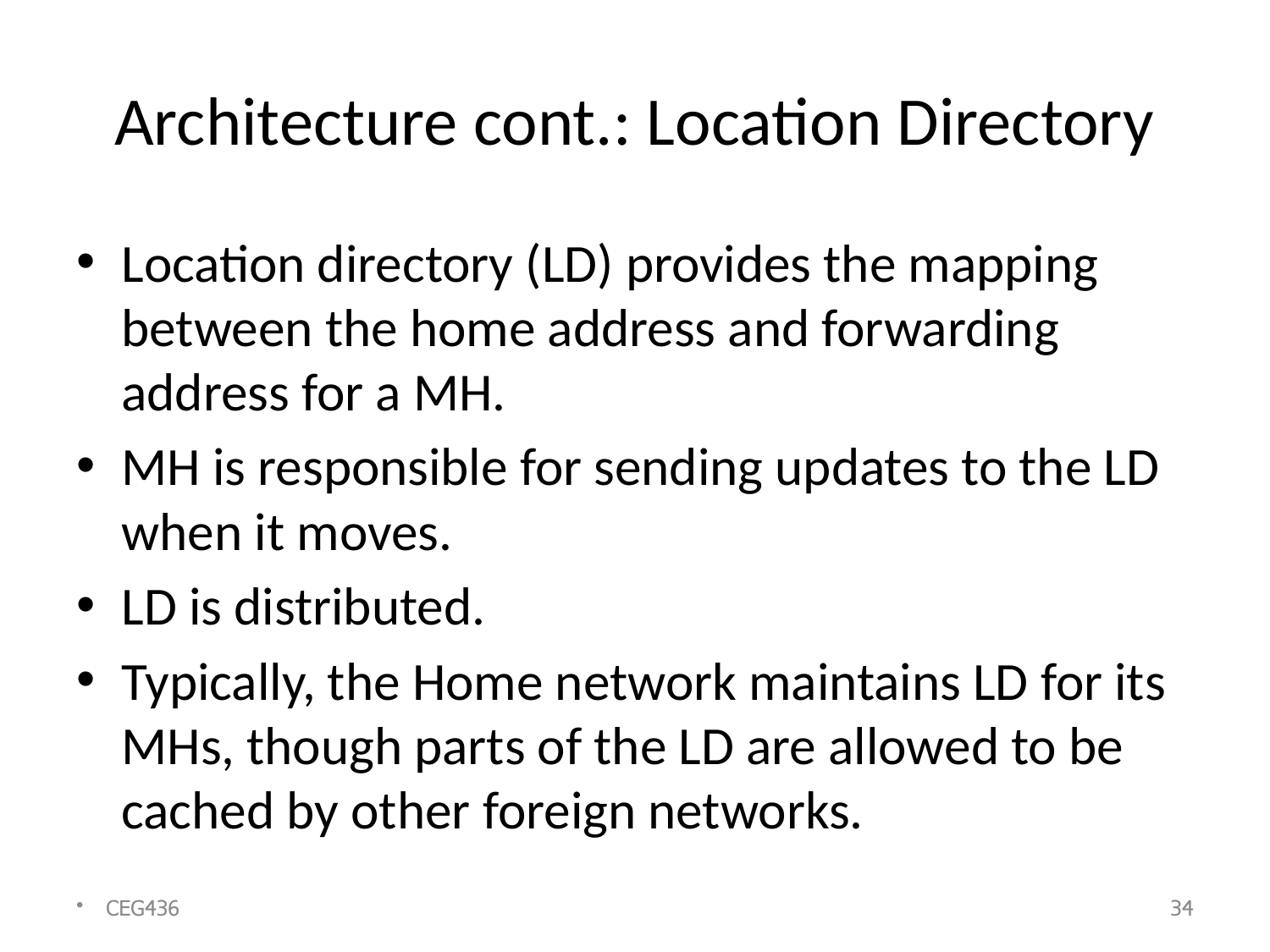

# Architecture cont.: Location Directory
Location directory (LD) provides the mapping between the home address and forwarding address for a MH.
MH is responsible for sending updates to the LD when it moves.
LD is distributed.
Typically, the Home network maintains LD for its MHs, though parts of the LD are allowed to be cached by other foreign networks.

CEG436

34